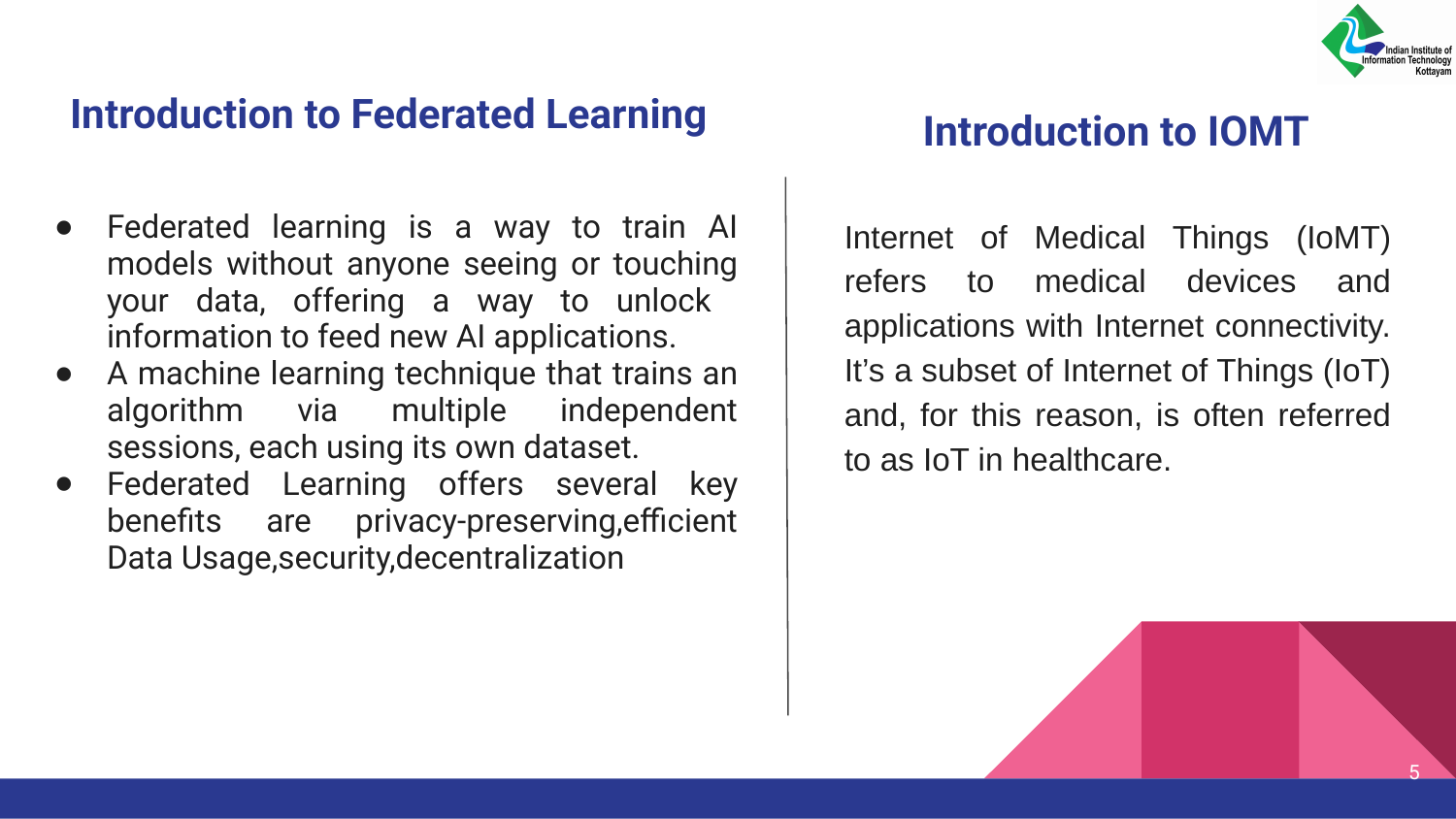

# Introduction to Federated Learning
Introduction to IOMT
Federated learning is a way to train AI models without anyone seeing or touching your data, offering a way to unlock  information to feed new AI applications.
A machine learning technique that trains an algorithm via multiple independent sessions, each using its own dataset.
Federated Learning offers several key benefits are privacy-preserving,efficient Data Usage,security,decentralization
Internet of Medical Things (IoMT) refers to medical devices and applications with Internet connectivity. It’s a subset of Internet of Things (IoT) and, for this reason, is often referred to as IoT in healthcare.
5